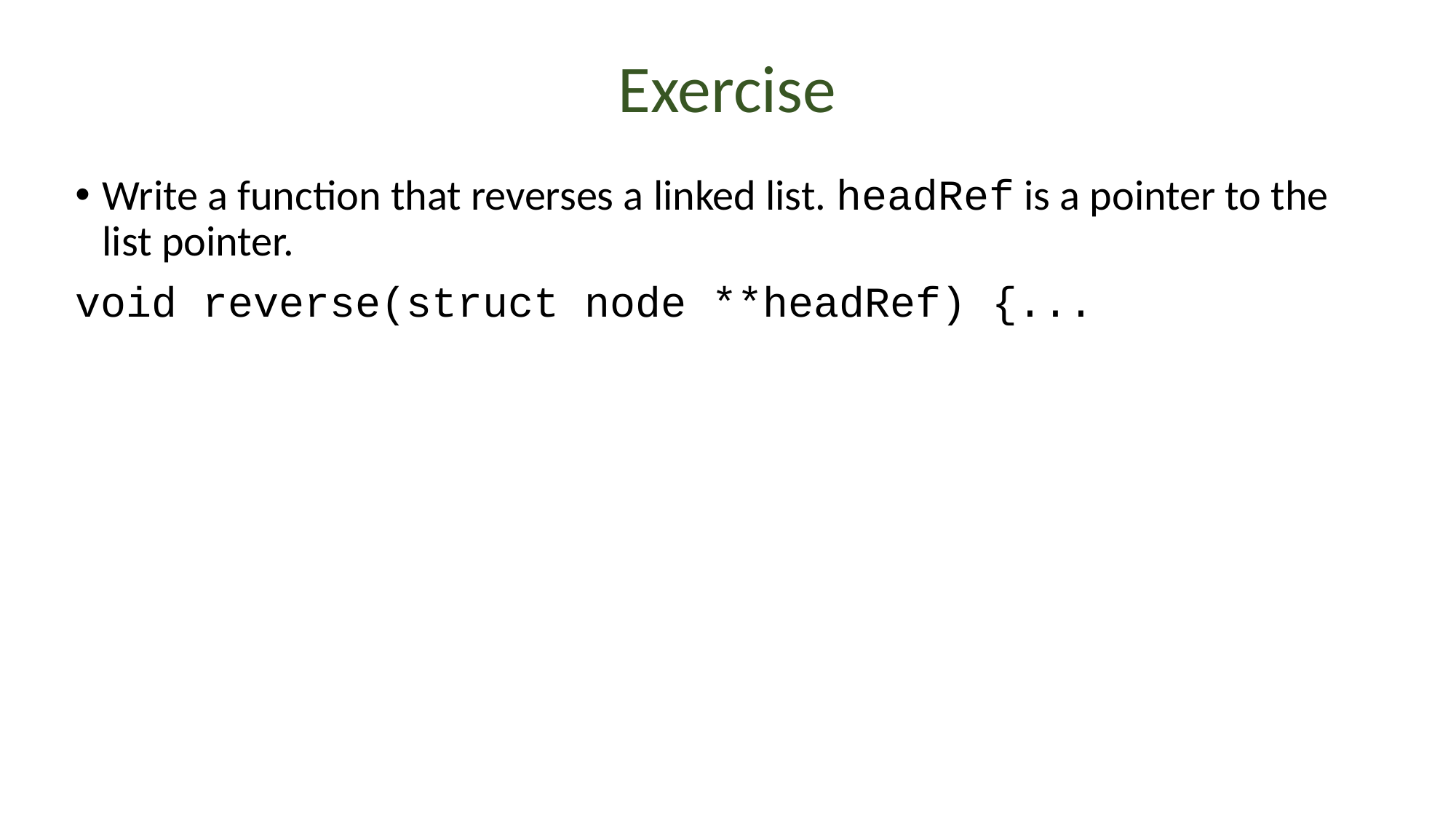

# Exercise
Write a function that reverses a linked list. headRef is a pointer to the list pointer.
void reverse(struct node **headRef) {...